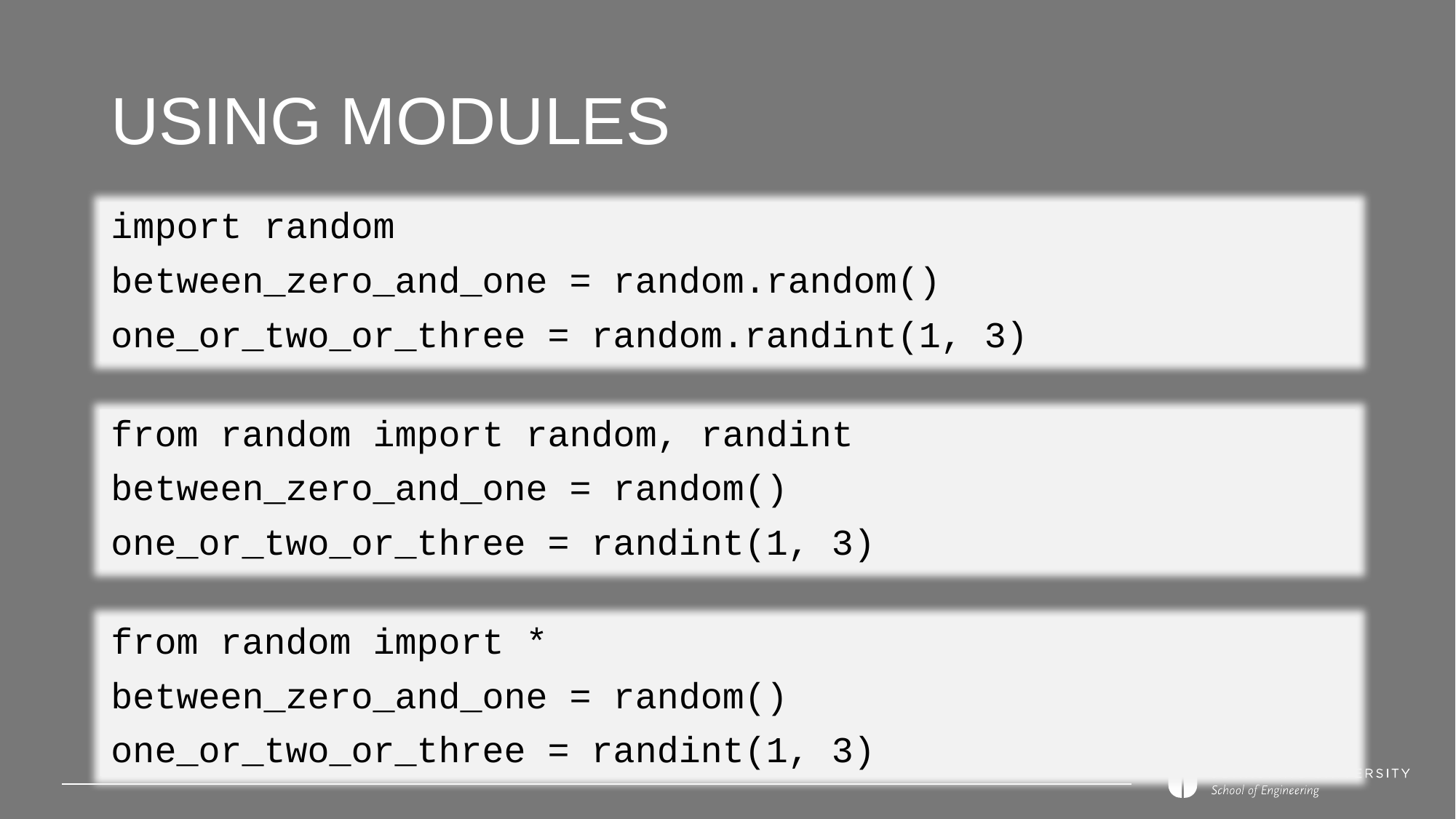

# Using modules
import random
between_zero_and_one = random.random()
one_or_two_or_three = random.randint(1, 3)
from random import random, randint
between_zero_and_one = random()
one_or_two_or_three = randint(1, 3)
from random import *
between_zero_and_one = random()
one_or_two_or_three = randint(1, 3)